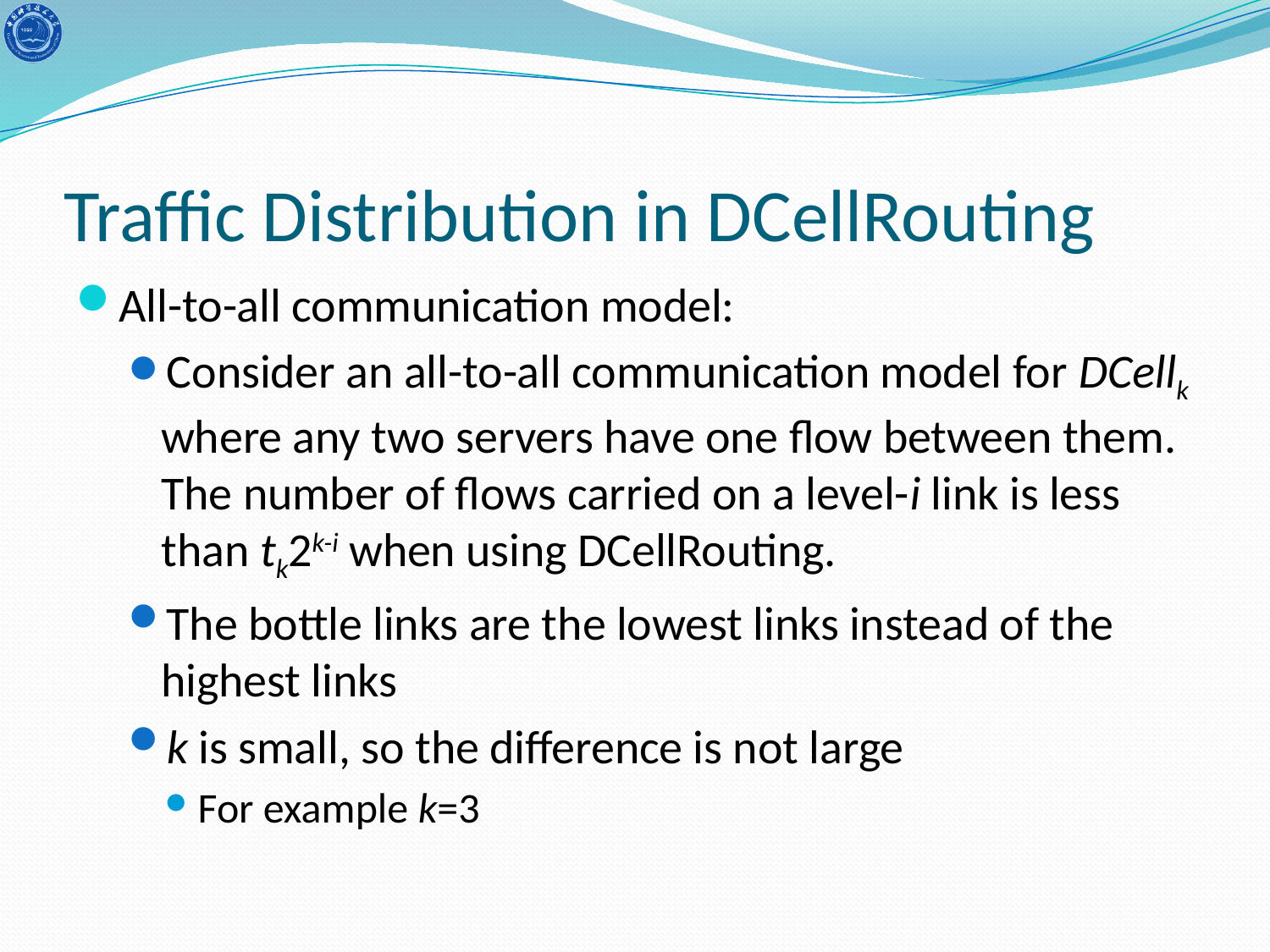

# Traffic Distribution in DCellRouting
All-to-all communication model:
Consider an all-to-all communication model for DCellk where any two servers have one flow between them. The number of flows carried on a level-i link is less than tk2k-i when using DCellRouting.
The bottle links are the lowest links instead of the highest links
k is small, so the difference is not large
For example k=3